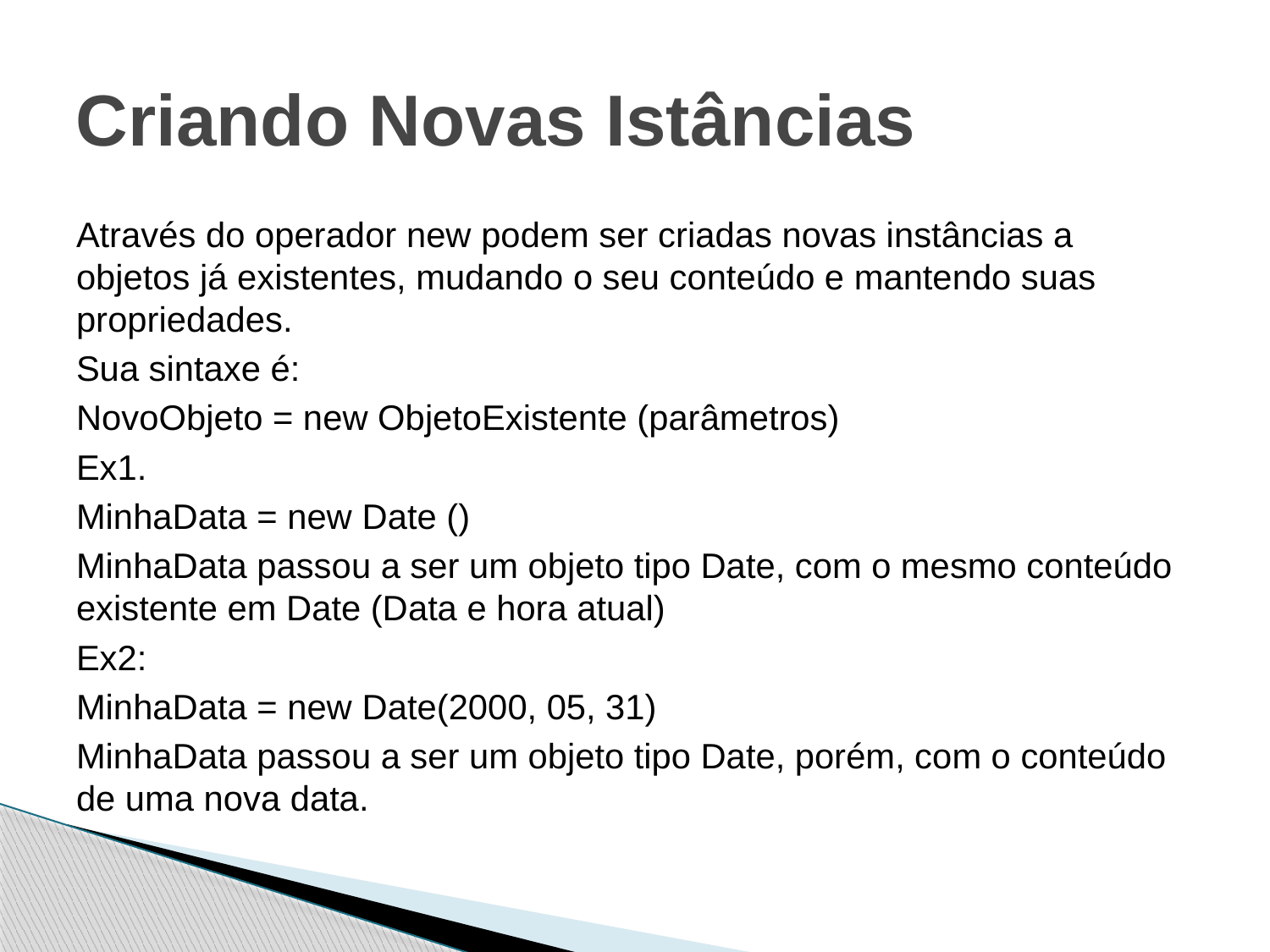

# Criando Novas Istâncias
Através do operador new podem ser criadas novas instâncias a objetos já existentes, mudando o seu conteúdo e mantendo suas propriedades.
Sua sintaxe é:
NovoObjeto = new ObjetoExistente (parâmetros)
Ex1.
MinhaData = new Date ()
MinhaData passou a ser um objeto tipo Date, com o mesmo conteúdo existente em Date (Data e hora atual)
Ex2:
MinhaData = new Date(2000, 05, 31)
MinhaData passou a ser um objeto tipo Date, porém, com o conteúdo de uma nova data.